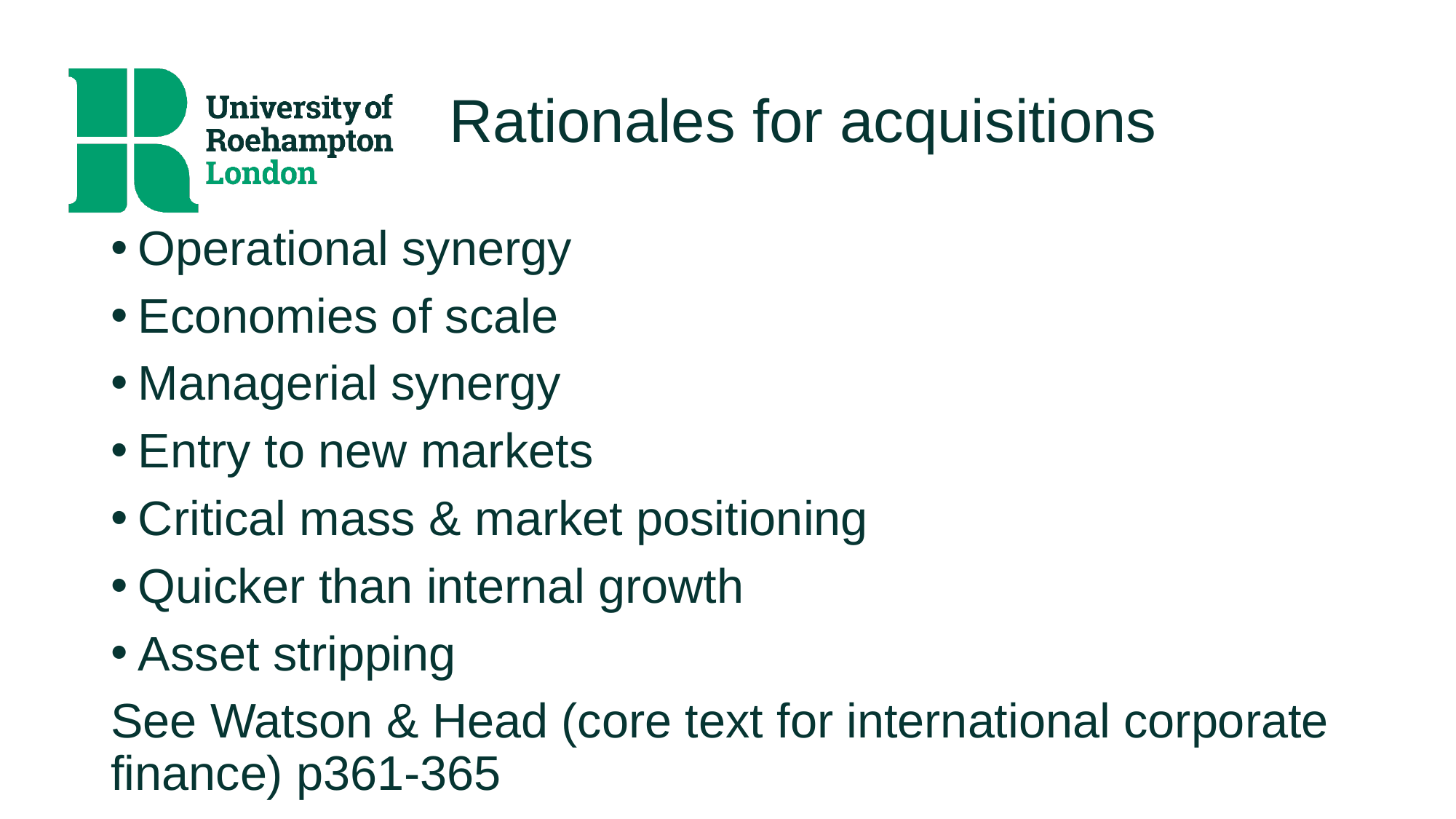

# Rationales for acquisitions
Operational synergy
Economies of scale
Managerial synergy
Entry to new markets
Critical mass & market positioning
Quicker than internal growth
Asset stripping
See Watson & Head (core text for international corporate finance) p361-365